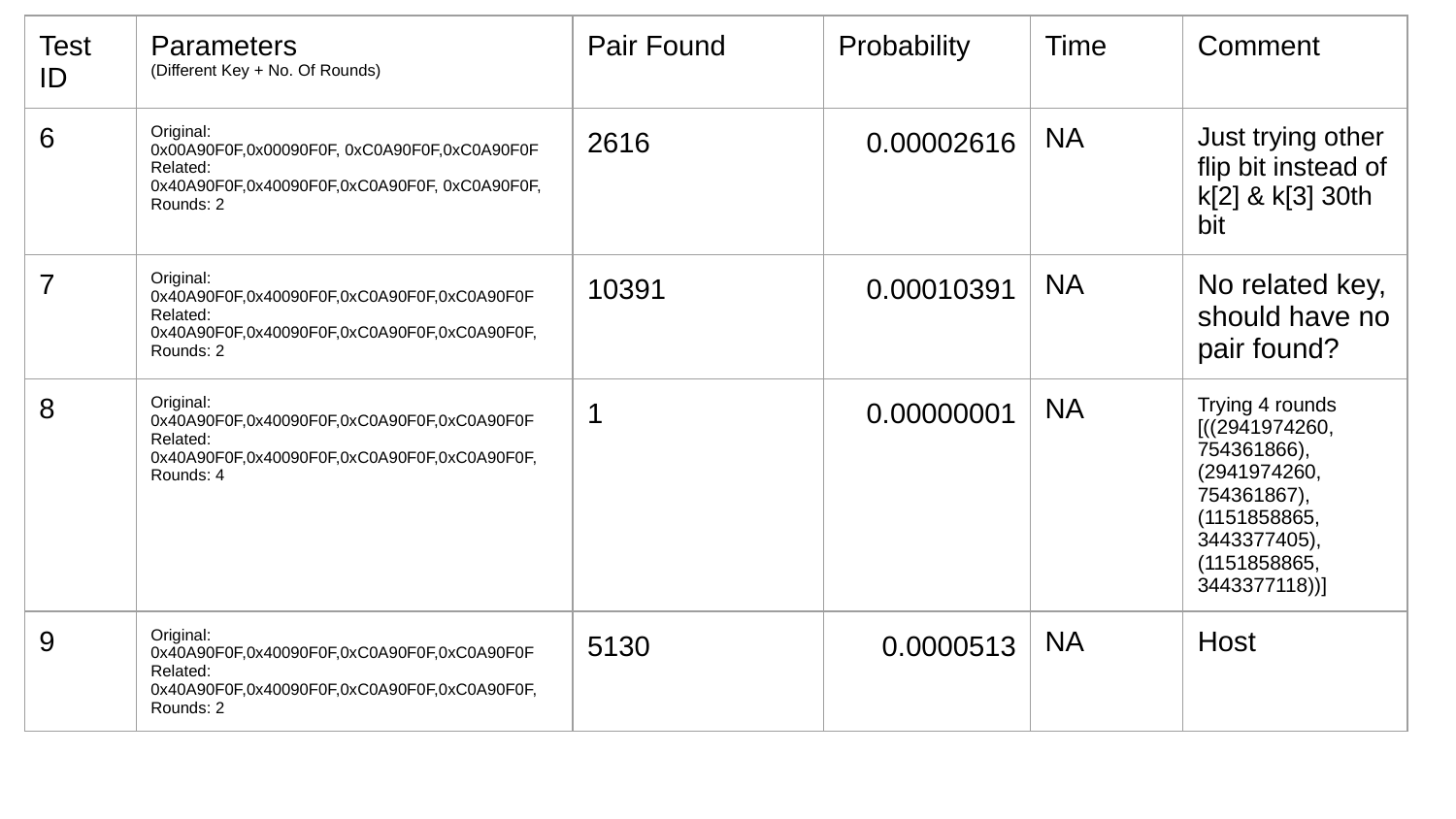

| Test ID | Parameters (Different Key + No. Of Rounds) | Pair Found | Probability | Time | Comment |
| --- | --- | --- | --- | --- | --- |
| 6 | Original: 0x00A90F0F,0x00090F0F, 0xC0A90F0F,0xC0A90F0F Related: 0x40A90F0F,0x40090F0F,0xC0A90F0F, 0xC0A90F0F, Rounds: 2 | 2616 | 0.00002616 | NA | Just trying other flip bit instead of k[2] & k[3] 30th bit |
| 7 | Original: 0x40A90F0F,0x40090F0F,0xC0A90F0F,0xC0A90F0F Related: 0x40A90F0F,0x40090F0F,0xC0A90F0F,0xC0A90F0F, Rounds: 2 | 10391 | 0.00010391 | NA | No related key, should have no pair found? |
| 8 | Original: 0x40A90F0F,0x40090F0F,0xC0A90F0F,0xC0A90F0F Related: 0x40A90F0F,0x40090F0F,0xC0A90F0F,0xC0A90F0F, Rounds: 4 | 1 | 0.00000001 | NA | Trying 4 rounds [((2941974260, 754361866), (2941974260, 754361867), (1151858865, 3443377405), (1151858865, 3443377118))] |
| 9 | Original: 0x40A90F0F,0x40090F0F,0xC0A90F0F,0xC0A90F0F Related: 0x40A90F0F,0x40090F0F,0xC0A90F0F,0xC0A90F0F, Rounds: 2 | 5130 | 0.0000513 | NA | Host |